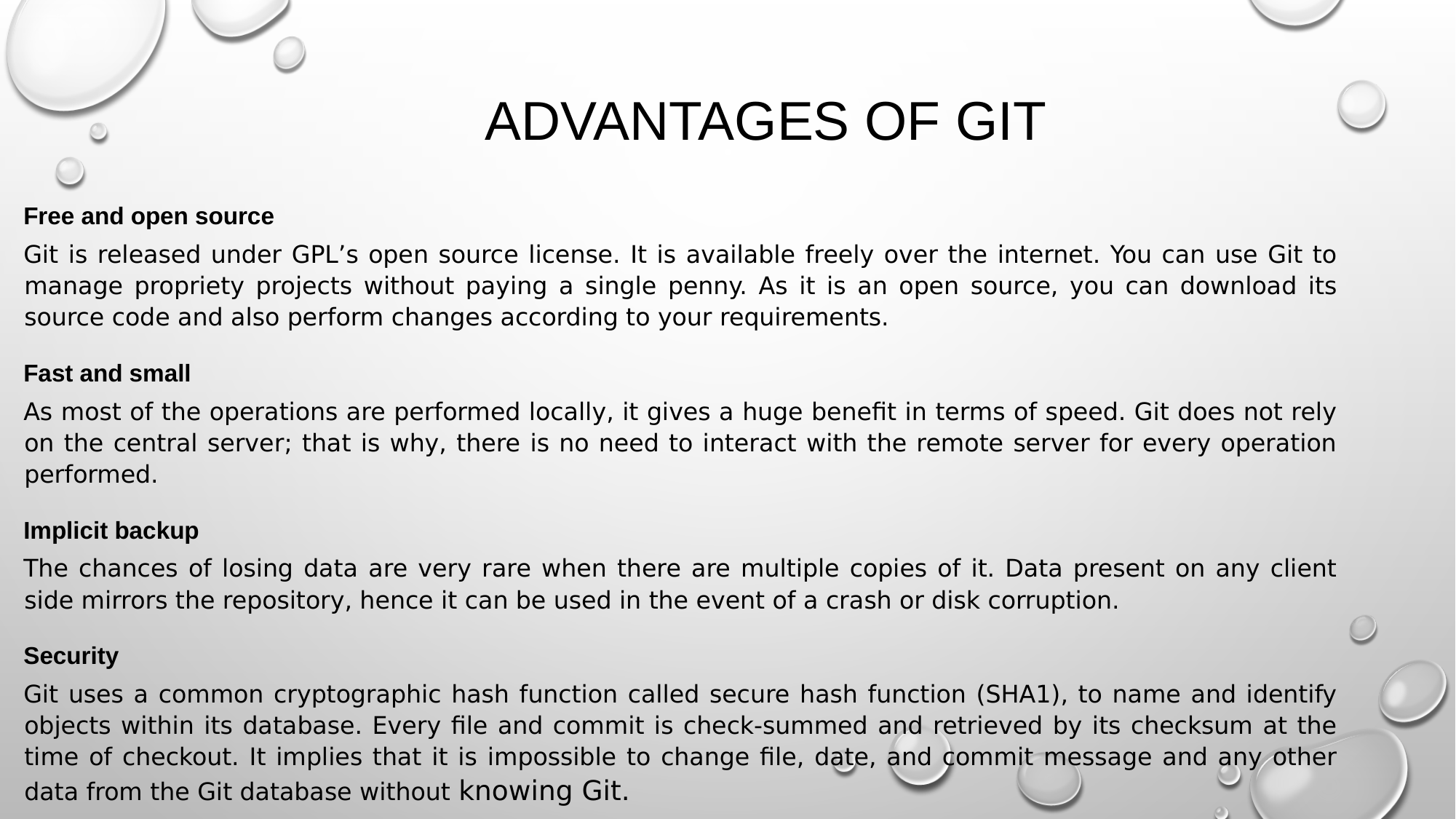

ADVANTAGES OF GIT
Free and open source
Git is released under GPL’s open source license. It is available freely over the internet. You can use Git to manage propriety projects without paying a single penny. As it is an open source, you can download its source code and also perform changes according to your requirements.
Fast and small
As most of the operations are performed locally, it gives a huge benefit in terms of speed. Git does not rely on the central server; that is why, there is no need to interact with the remote server for every operation performed.
Implicit backup
The chances of losing data are very rare when there are multiple copies of it. Data present on any client side mirrors the repository, hence it can be used in the event of a crash or disk corruption.
Security
Git uses a common cryptographic hash function called secure hash function (SHA1), to name and identify objects within its database. Every file and commit is check-summed and retrieved by its checksum at the time of checkout. It implies that it is impossible to change file, date, and commit message and any other data from the Git database without knowing Git.